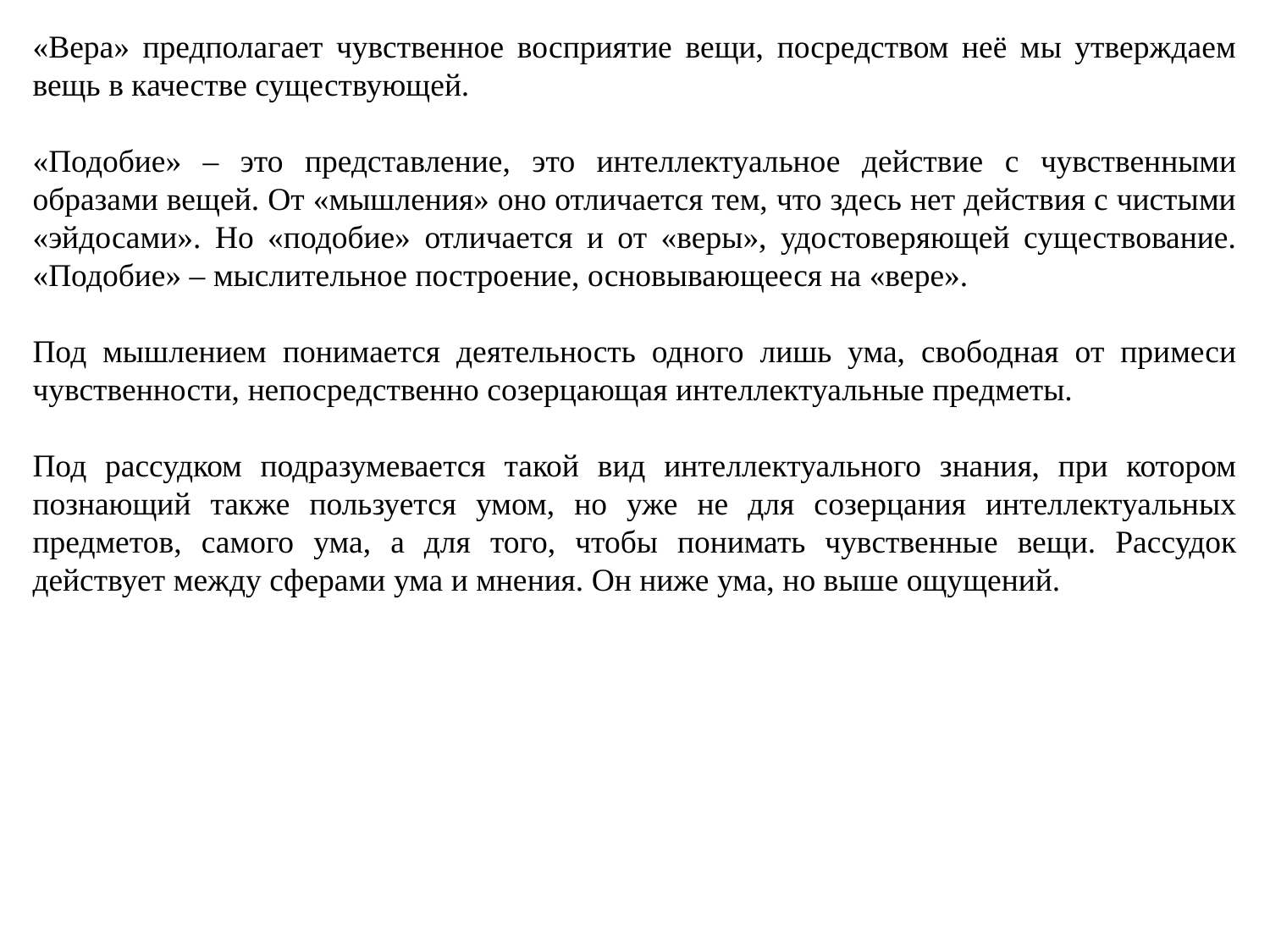

«Вера» предполагает чувственное восприятие вещи, посредством неё мы утверждаем вещь в качестве существующей.

«Подобие» – это представление, это интеллектуальное действие с чувственными образами вещей. От «мышления» оно отличается тем, что здесь нет действия с чистыми «эйдосами». Но «подобие» отличается и от «веры», удостоверяющей существование. «Подобие» – мыслительное построение, основывающееся на «вере».

Под мышлением понимается деятельность одного лишь ума, свободная от примеси чувственности, непосредственно созерцающая интеллектуальные предметы.

Под рассудком подразумевается такой вид интеллектуального знания, при котором познающий также пользуется умом, но уже не для созерцания интеллектуальных предметов, самого ума, а для того, чтобы понимать чувственные вещи. Рассудок действует между сферами ума и мнения. Он ниже ума, но выше ощущений.